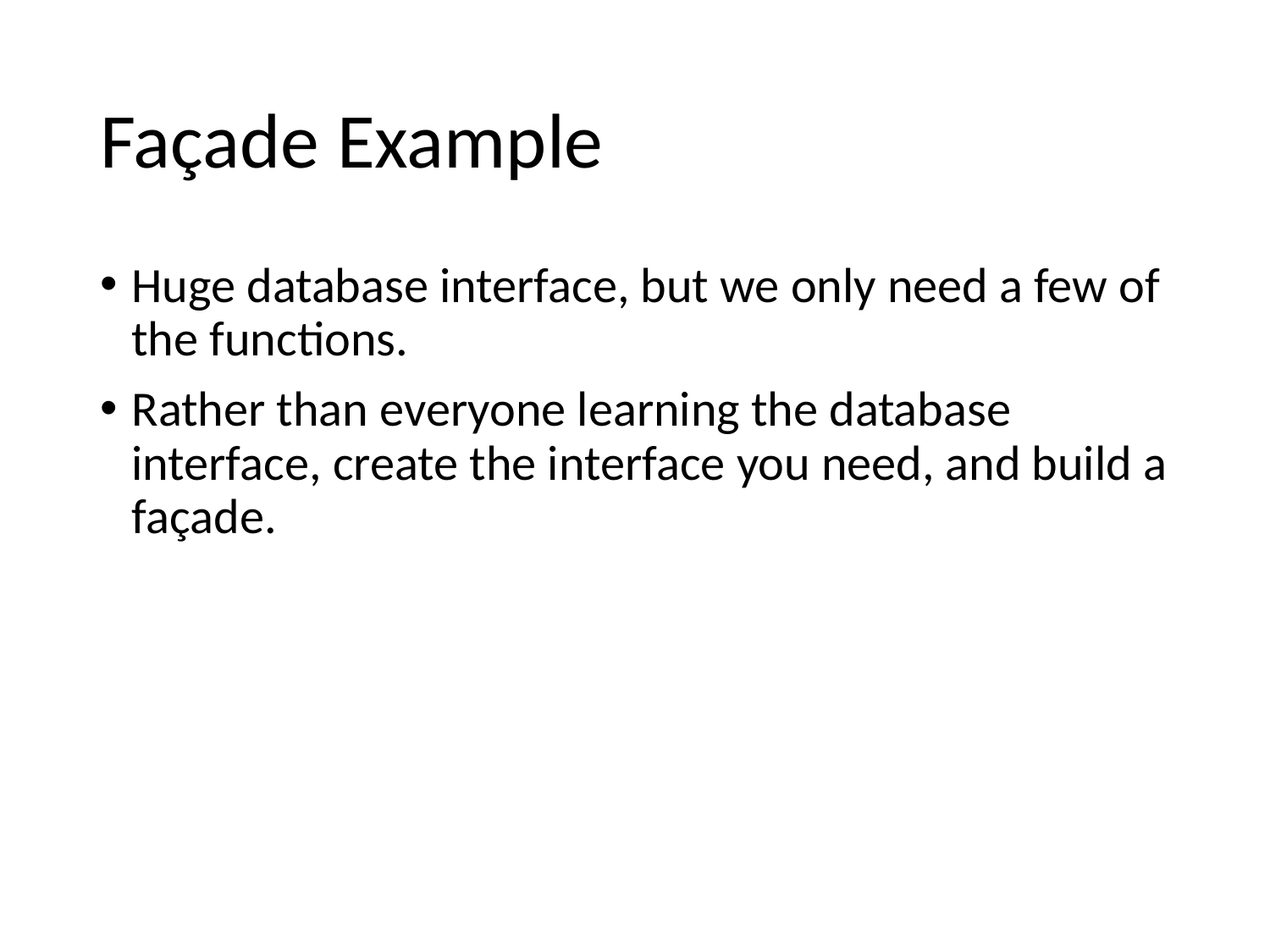

# Façade Example
Huge database interface, but we only need a few of the functions.
Rather than everyone learning the database interface, create the interface you need, and build a façade.